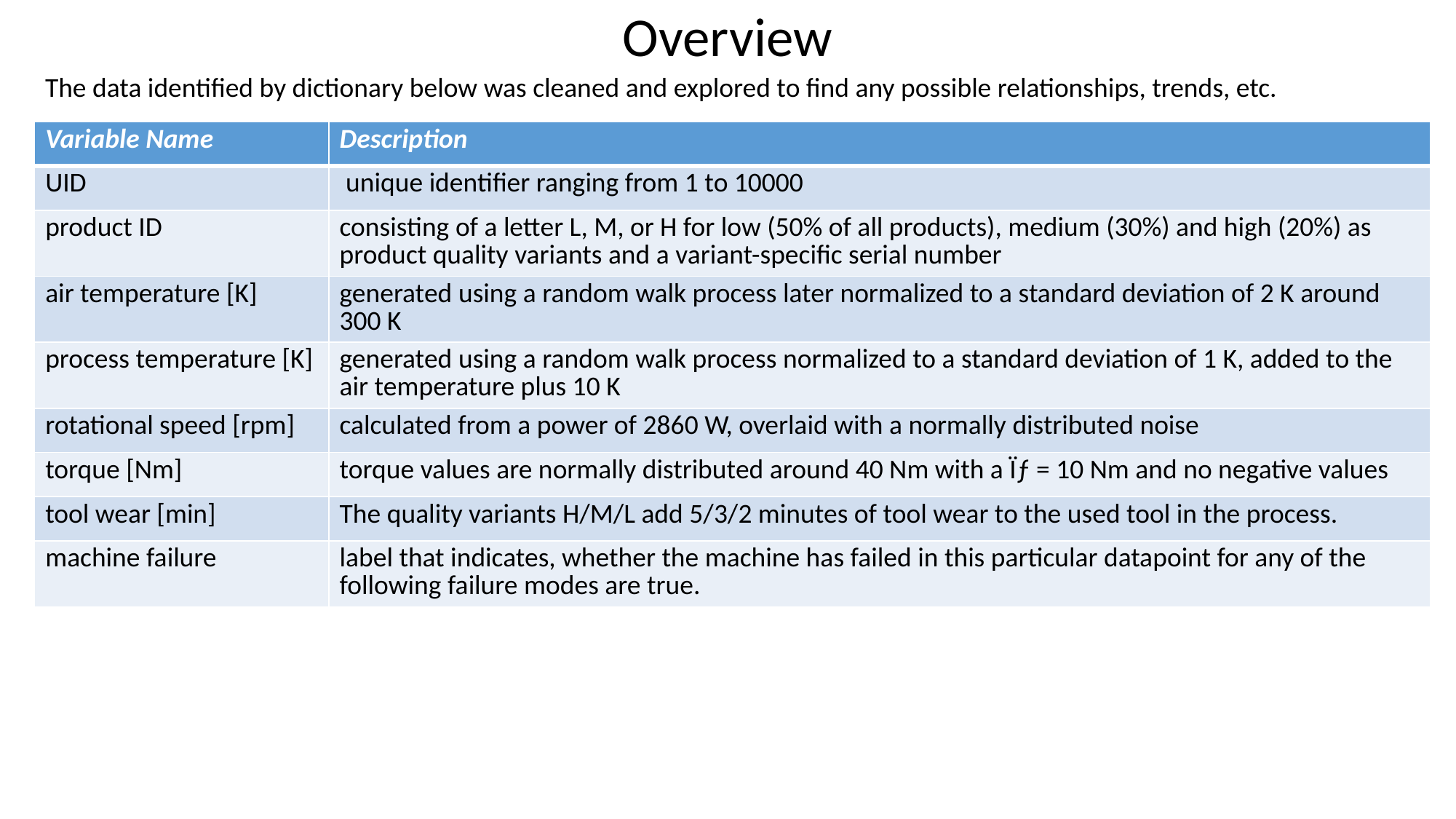

Overview
The data identified by dictionary below was cleaned and explored to find any possible relationships, trends, etc.
| Variable Name | Description |
| --- | --- |
| UID | unique identifier ranging from 1 to 10000 |
| product ID | consisting of a letter L, M, or H for low (50% of all products), medium (30%) and high (20%) as product quality variants and a variant-specific serial number |
| air temperature [K] | generated using a random walk process later normalized to a standard deviation of 2 K around 300 K |
| process temperature [K] | generated using a random walk process normalized to a standard deviation of 1 K, added to the air temperature plus 10 K |
| rotational speed [rpm] | calculated from a power of 2860 W, overlaid with a normally distributed noise |
| torque [Nm] | torque values are normally distributed around 40 Nm with a Ïƒ = 10 Nm and no negative values |
| tool wear [min] | The quality variants H/M/L add 5/3/2 minutes of tool wear to the used tool in the process. |
| machine failure | label that indicates, whether the machine has failed in this particular datapoint for any of the following failure modes are true. |